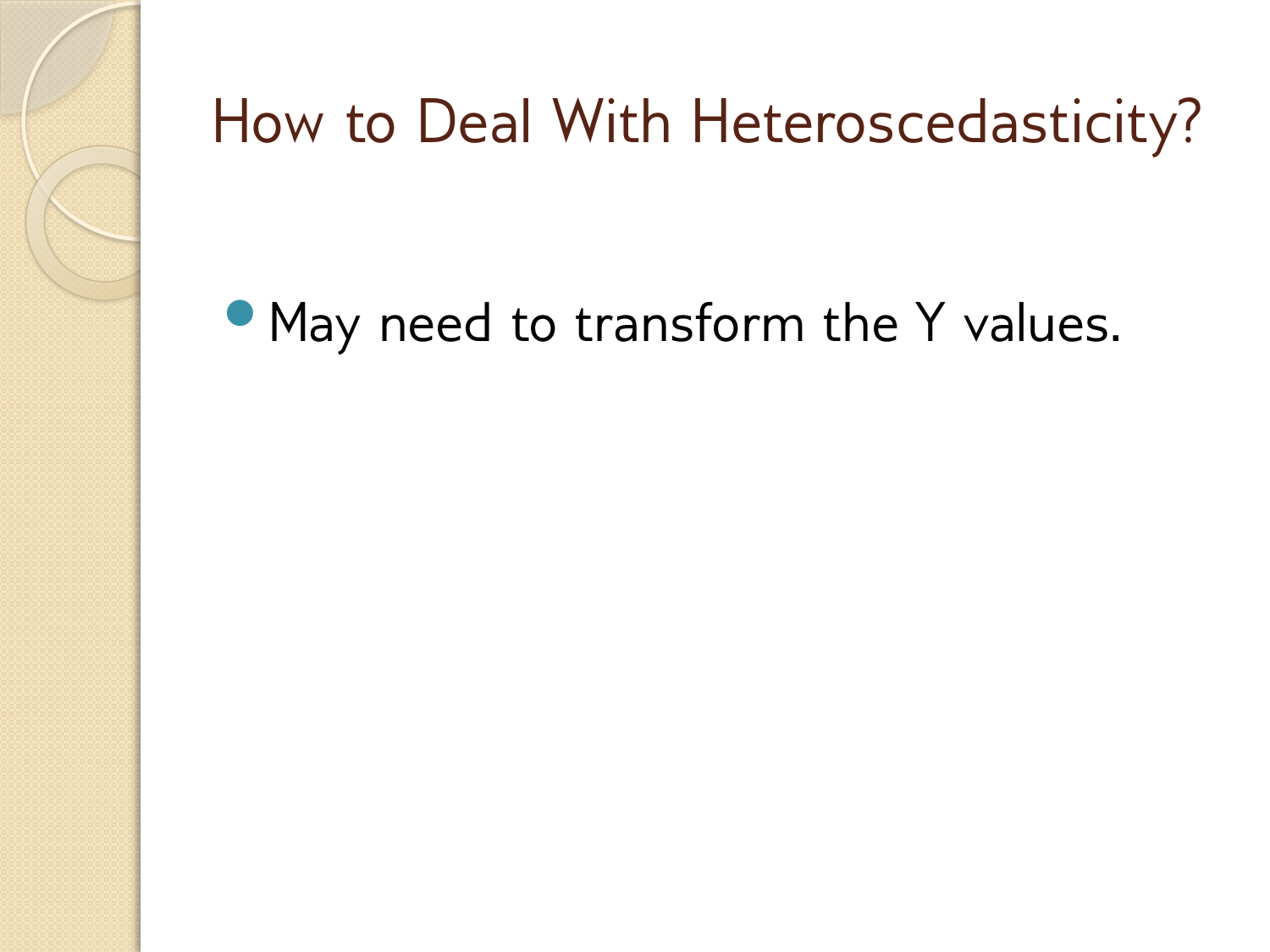

# How to Deal With Heteroscedasticity?

May need to transform the Y values.